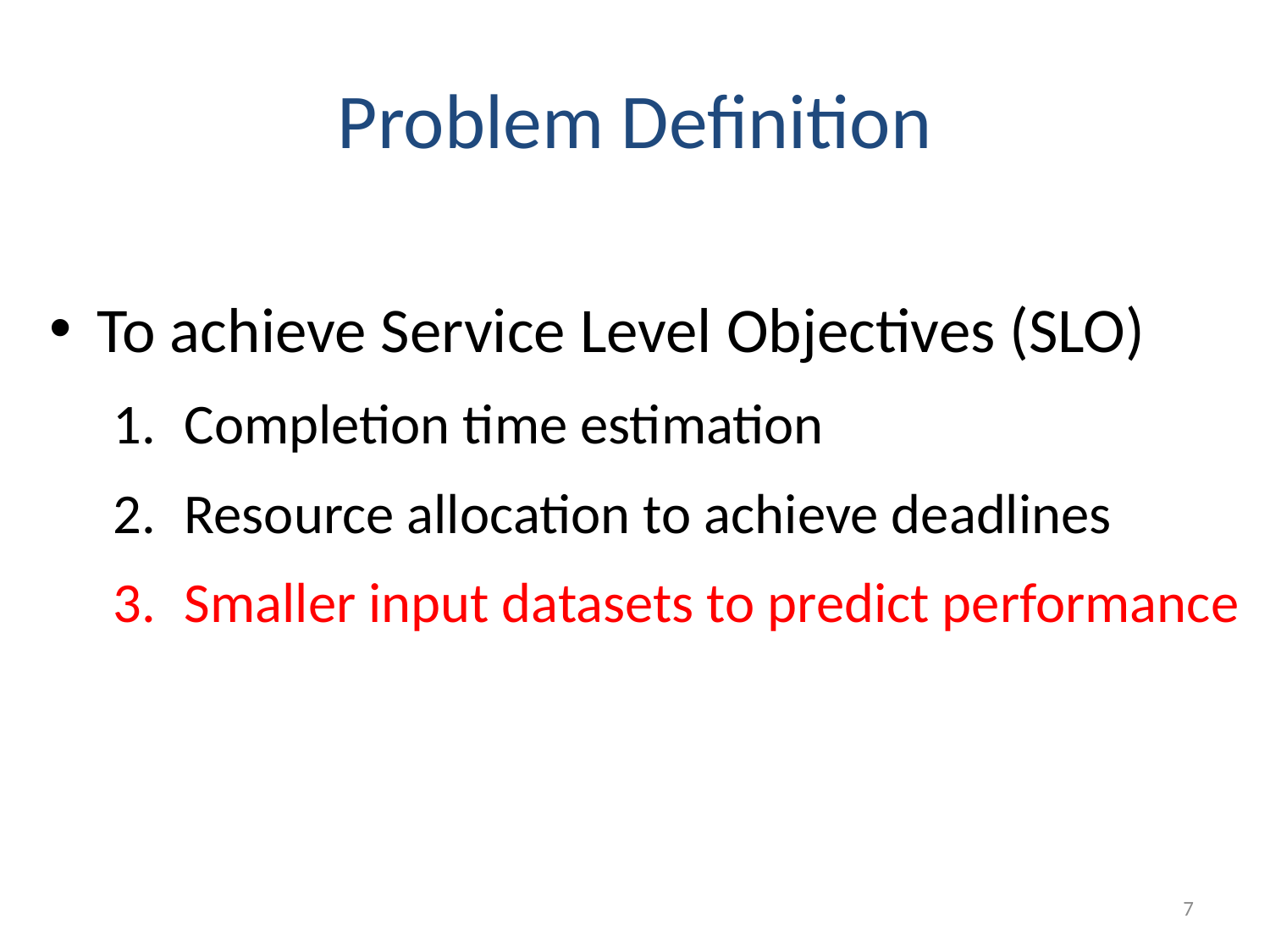

# Problem Definition
To achieve Service Level Objectives (SLO)
Completion time estimation
Resource allocation to achieve deadlines
Smaller input datasets to predict performance
7